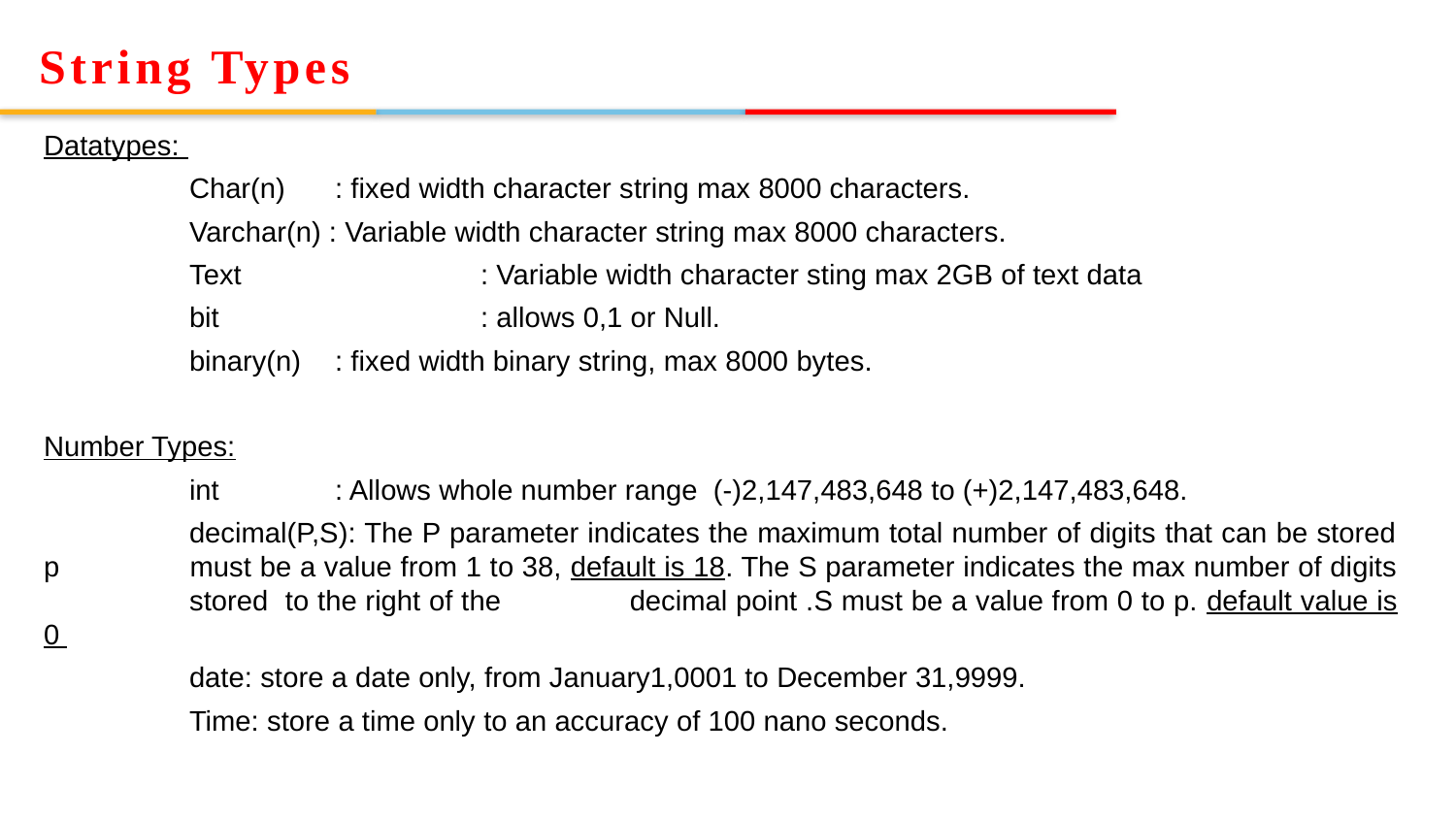

String Types
Datatypes:
	Char(n)	: fixed width character string max 8000 characters.
	Varchar(n) : Variable width character string max 8000 characters.
	Text		: Variable width character sting max 2GB of text data
	bit		: allows 0,1 or Null.
	binary(n) 	: fixed width binary string, max 8000 bytes.

Number Types:
	int 	: Allows whole number range  (-)2,147,483,648 to (+)2,147,483,648.
	decimal(P,S): The P parameter indicates the maximum total number of digits that can be stored p 	must be a value from 1 to 38, default is 18. The S parameter indicates the max number of digits 	stored  to the right of the 	decimal point .S must be a value from 0 to p. default value is 0
	date: store a date only, from January1,0001 to December 31,9999.
	Time: store a time only to an accuracy of 100 nano seconds.